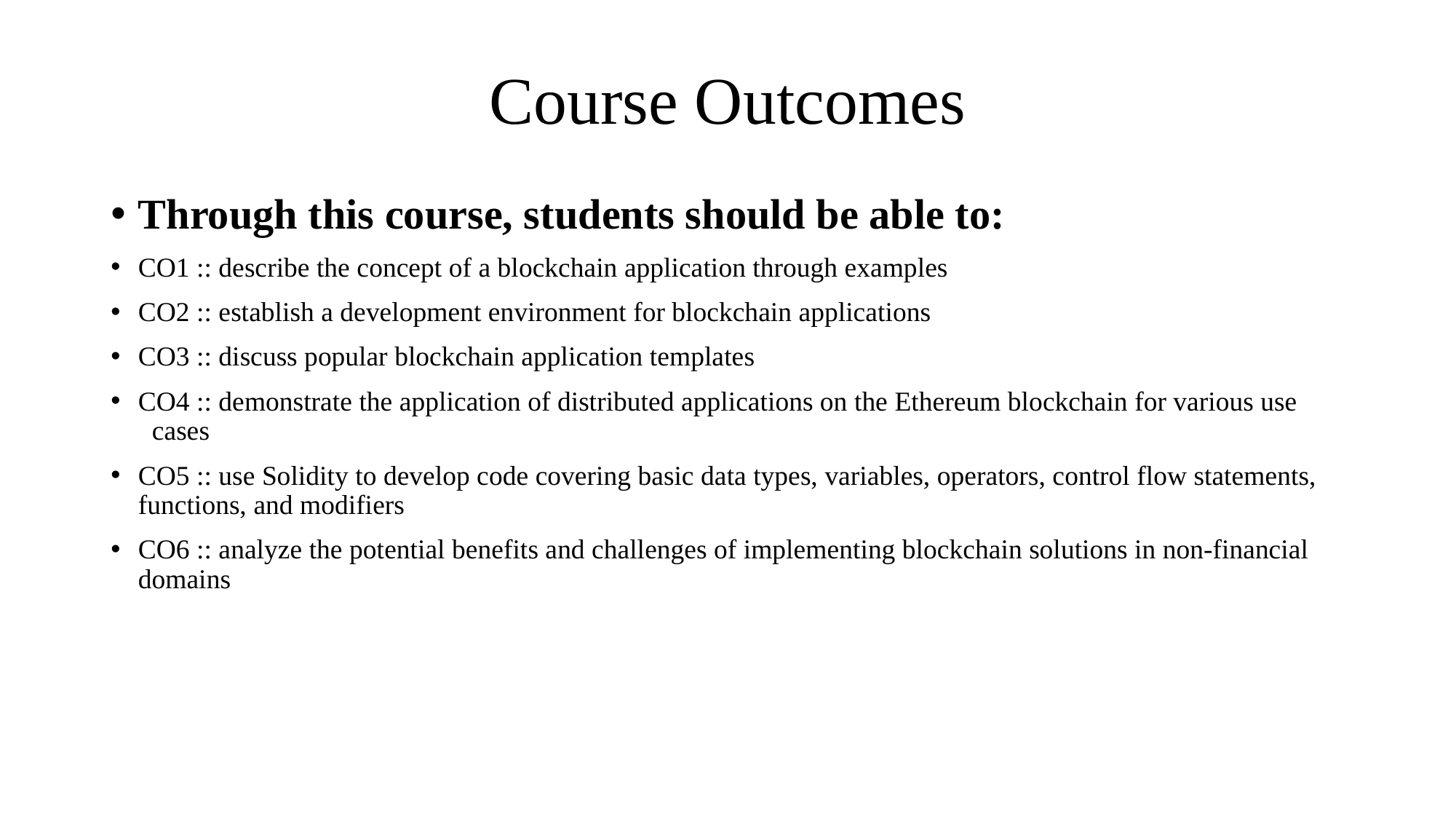

# Course Outcomes
Through this course, students should be able to:
CO1 :: describe the concept of a blockchain application through examples
CO2 :: establish a development environment for blockchain applications
CO3 :: discuss popular blockchain application templates
CO4 :: demonstrate the application of distributed applications on the Ethereum blockchain for various use         cases
CO5 :: use Solidity to develop code covering basic data types, variables, operators, control flow statements, functions, and modifiers
CO6 :: analyze the potential benefits and challenges of implementing blockchain solutions in non-financial domains